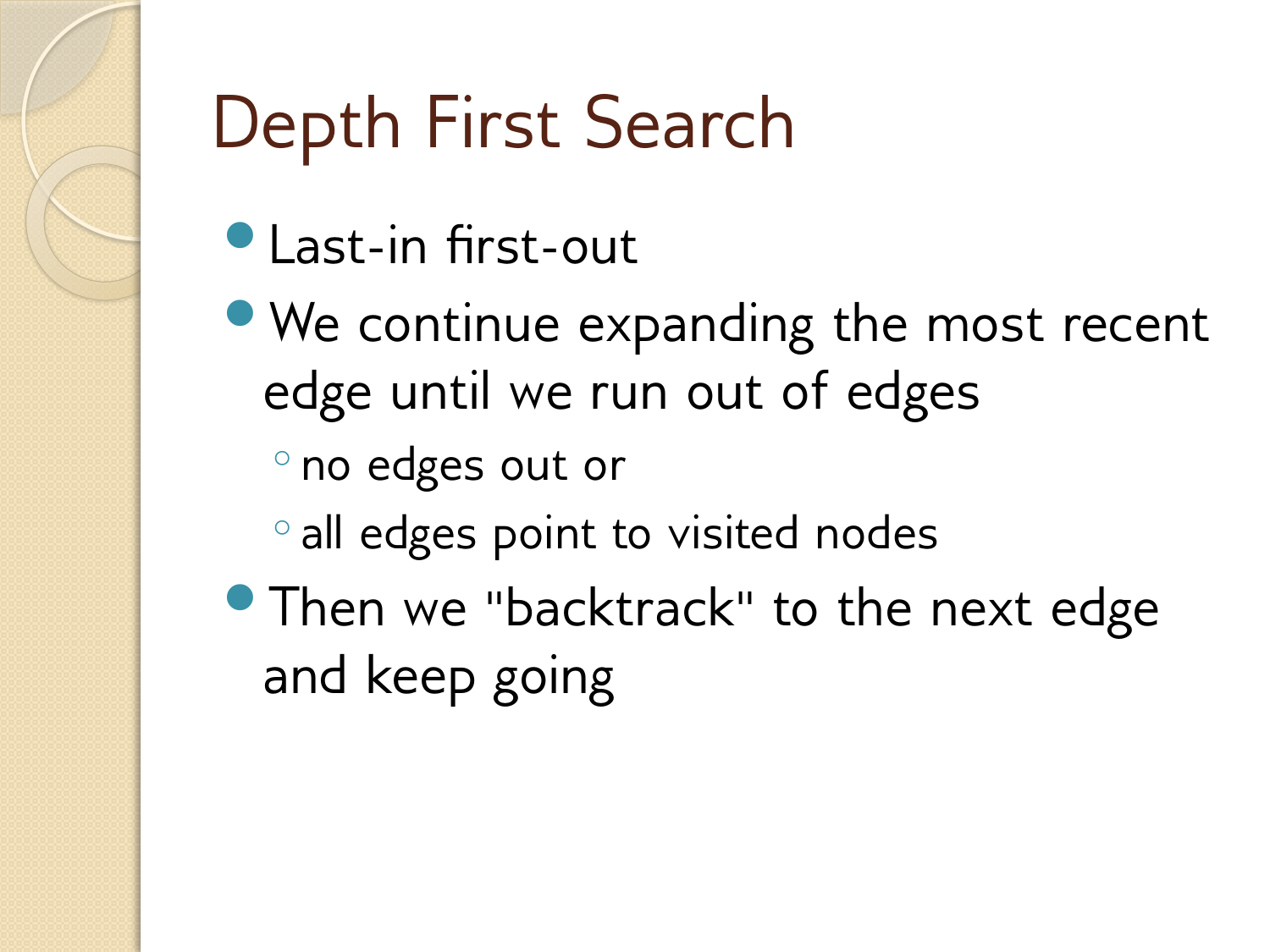

# Depth First Search
Last-in first-out
We continue expanding the most recent edge until we run out of edges
no edges out or
all edges point to visited nodes
Then we "backtrack" to the next edge and keep going